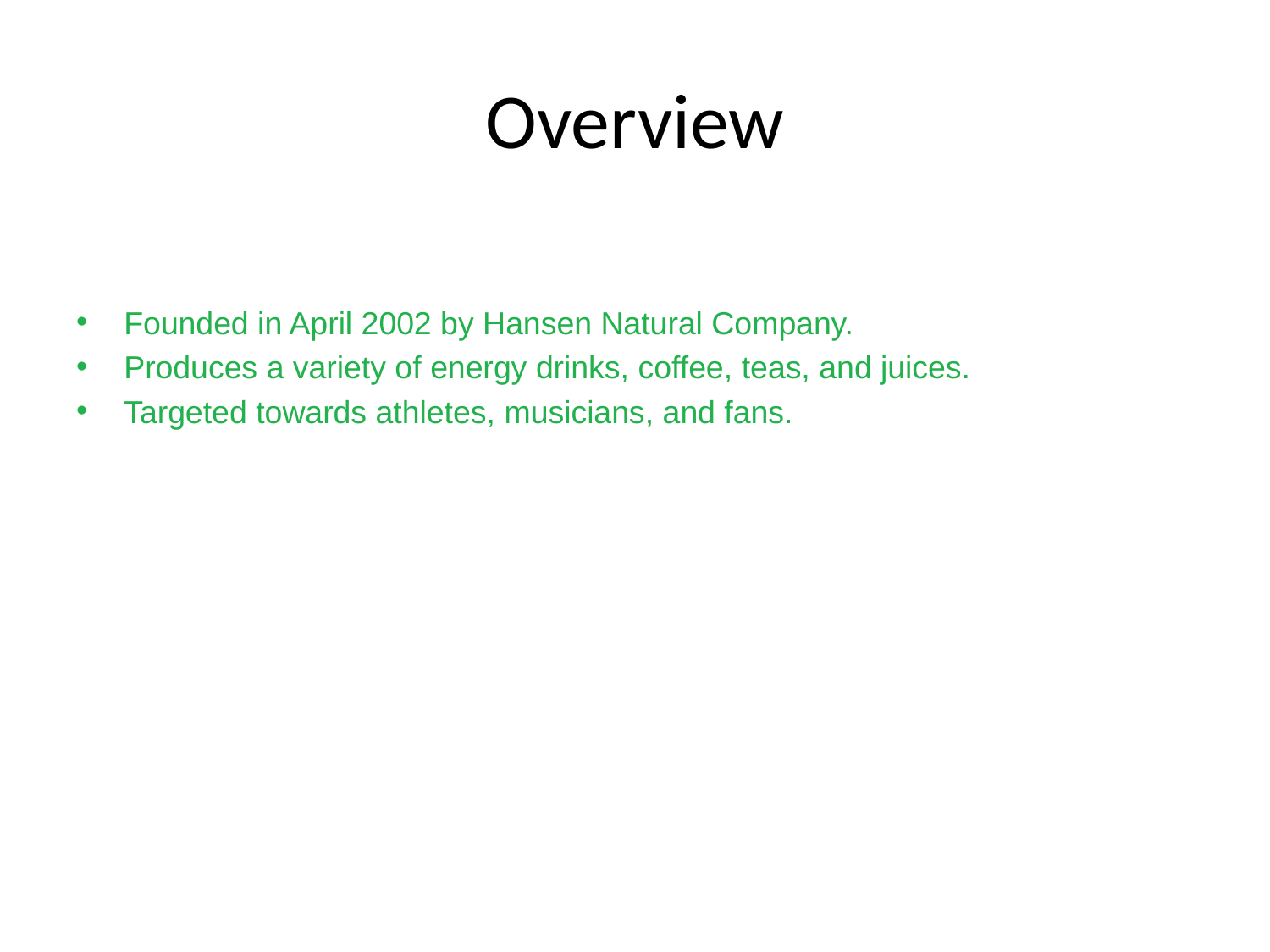

# Overview

Founded in April 2002 by Hansen Natural Company.
Produces a variety of energy drinks, coffee, teas, and juices.
Targeted towards athletes, musicians, and fans.